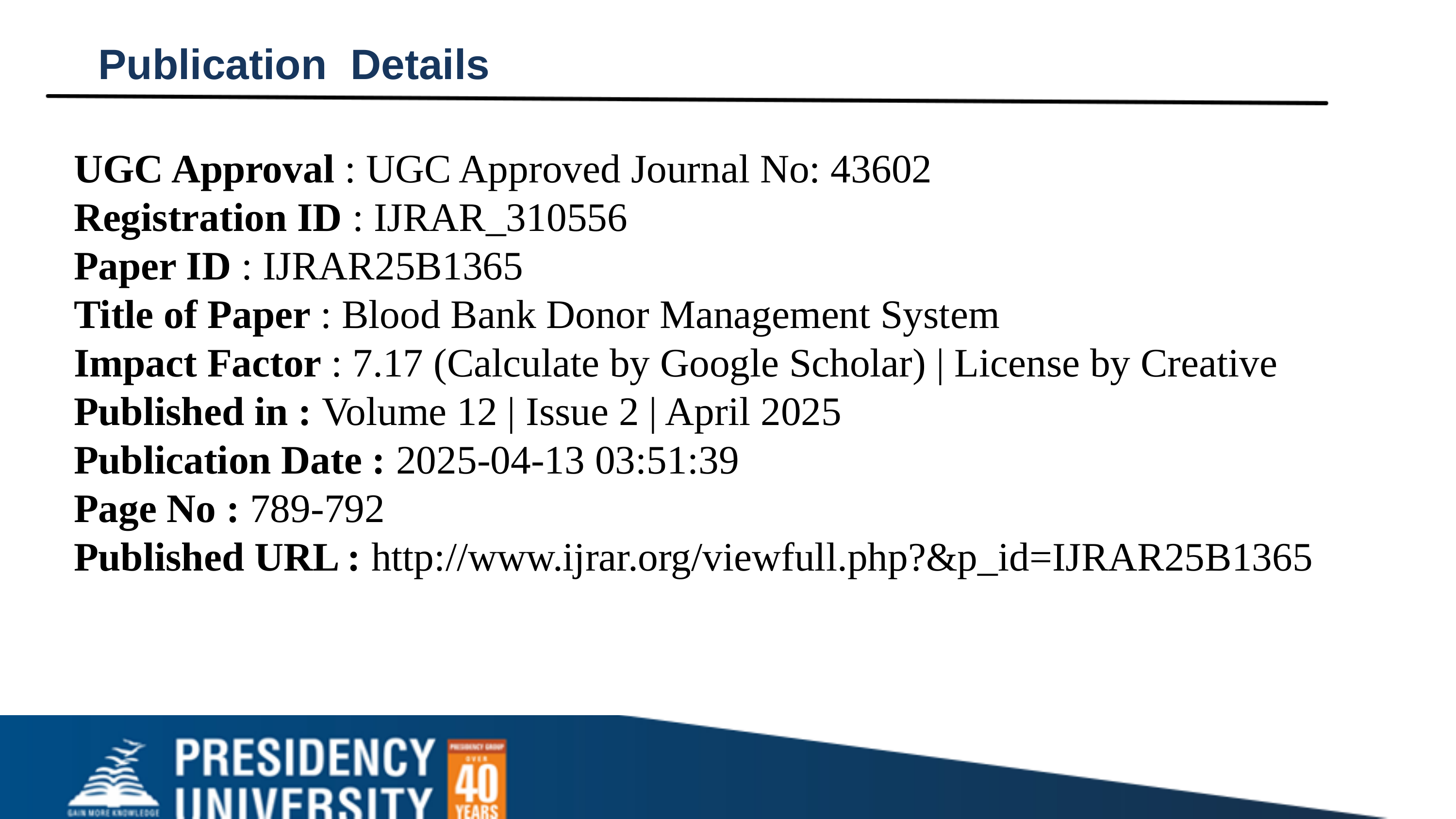

Publication  Details

UGC Approval : UGC Approved Journal No: 43602
Registration ID : IJRAR_310556
Paper ID : IJRAR25B1365
Title of Paper : Blood Bank Donor Management System
Impact Factor : 7.17 (Calculate by Google Scholar) | License by Creative
Published in : Volume 12 | Issue 2 | April 2025
Publication Date : 2025-04-13 03:51:39
Page No : 789-792
Published URL : http://www.ijrar.org/viewfull.php?&p_id=IJRAR25B1365